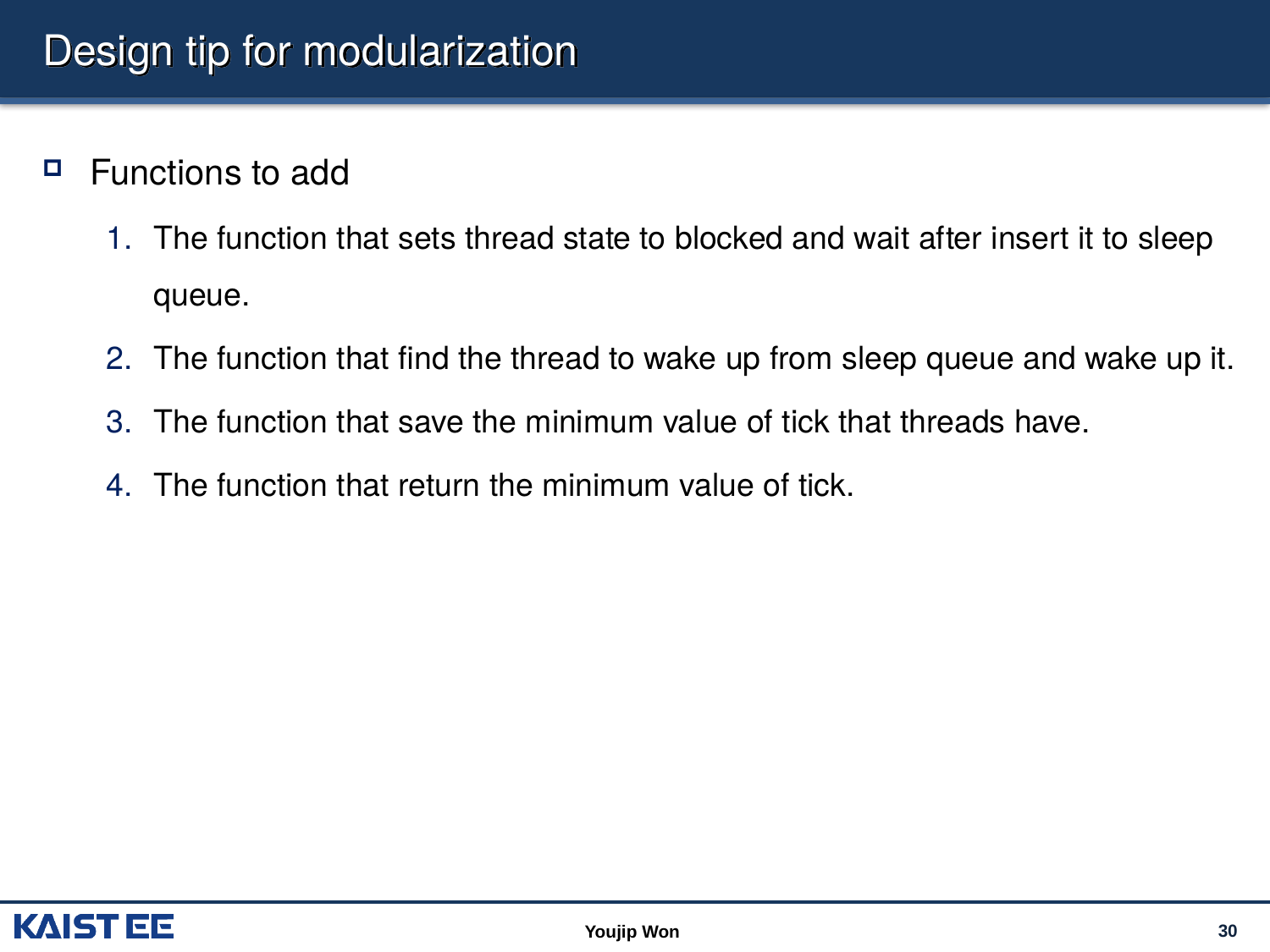

# Design tip for modularization
Functions to add
The function that sets thread state to blocked and wait after insert it to sleep queue.
The function that find the thread to wake up from sleep queue and wake up it.
The function that save the minimum value of tick that threads have.
The function that return the minimum value of tick.

Youjip Won
30